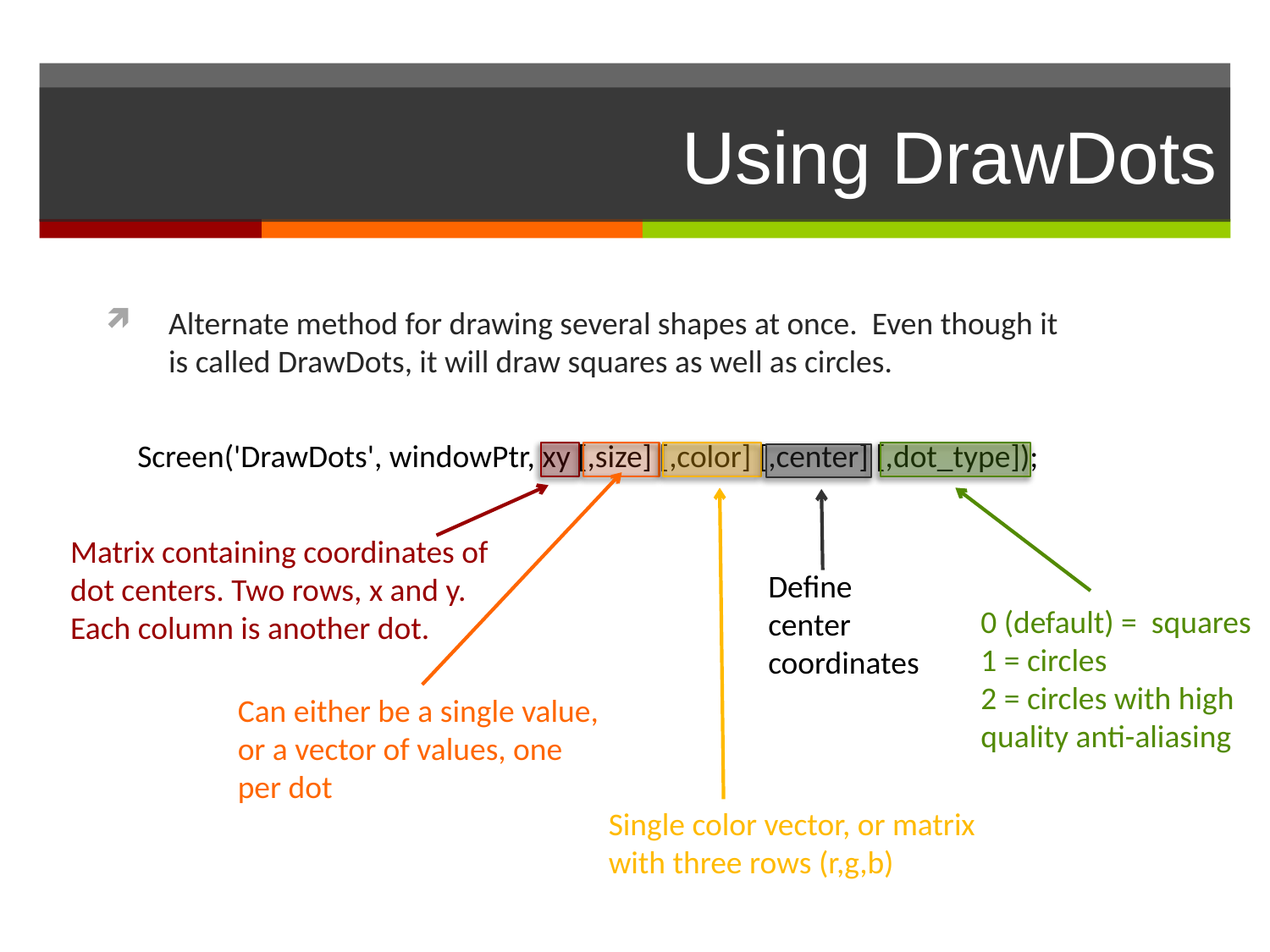

# Using DrawDots
Alternate method for drawing several shapes at once.  Even though it is called DrawDots, it will draw squares as well as circles.
Screen('DrawDots', windowPtr, xy [,size] [,color] [,center] [,dot_type]);

Matrix containing coordinates of dot centers. Two rows, x and y.  Each column is another dot.
Define center coordinates
0 (default) =  squares
1 = circles
2 = circles with high quality anti-aliasing
Can either be a single value, or a vector of values, one per dot
Single color vector, or matrix with three rows (r,g,b)